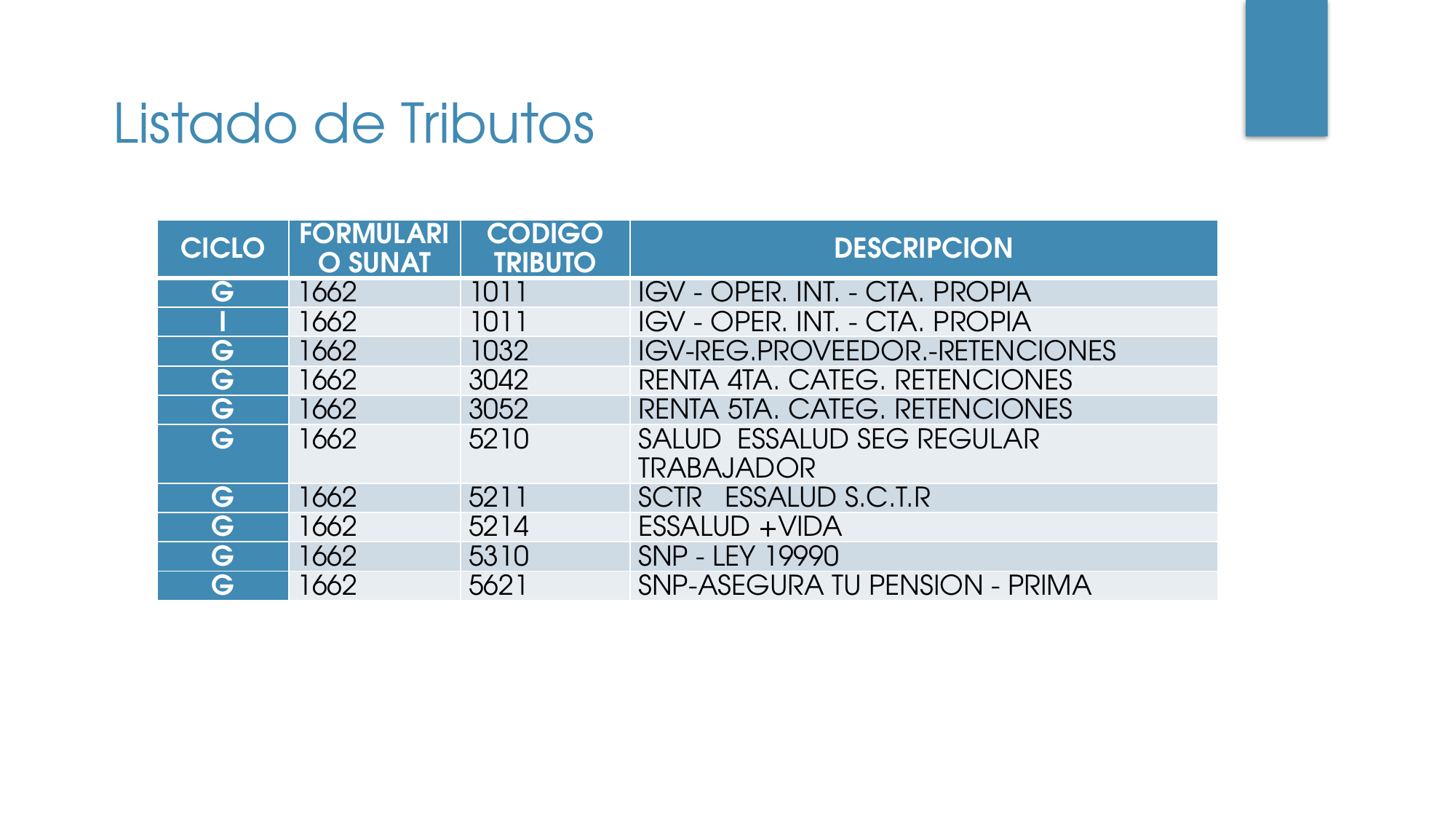

Listado de Tributos
| CICLO | FORMULARIO SUNAT | CODIGO TRIBUTO | DESCRIPCION |
| --- | --- | --- | --- |
| G | 1662 | 1011 | IGV - OPER. INT. - CTA. PROPIA |
| I | 1662 | 1011 | IGV - OPER. INT. - CTA. PROPIA |
| G | 1662 | 1032 | IGV-REG.PROVEEDOR.-RETENCIONES |
| G | 1662 | 3042 | RENTA 4TA. CATEG. RETENCIONES |
| G | 1662 | 3052 | RENTA 5TA. CATEG. RETENCIONES |
| G | 1662 | 5210 | SALUD ESSALUD SEG REGULAR TRABAJADOR |
| G | 1662 | 5211 | SCTR ESSALUD S.C.T.R |
| G | 1662 | 5214 | ESSALUD +VIDA |
| G | 1662 | 5310 | SNP - LEY 19990 |
| G | 1662 | 5621 | SNP-ASEGURA TU PENSION - PRIMA |